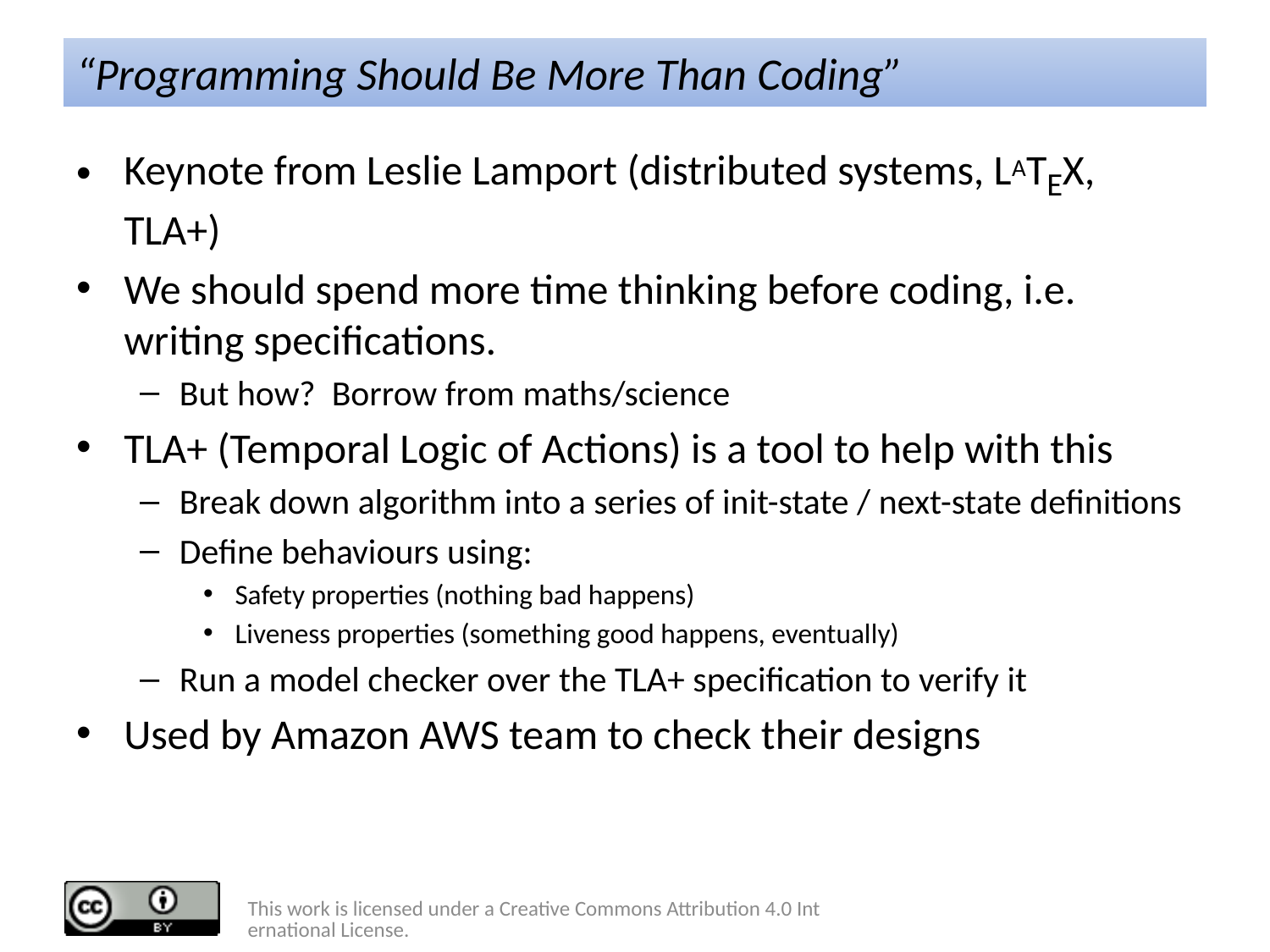

# “Programming Should Be More Than Coding”
Keynote from Leslie Lamport (distributed systems, LATEX, TLA+)
We should spend more time thinking before coding, i.e. writing specifications.
But how?  Borrow from maths/science
TLA+ (Temporal Logic of Actions) is a tool to help with this
Break down algorithm into a series of init-state / next-state definitions
Define behaviours using:
Safety properties (nothing bad happens)
Liveness properties (something good happens, eventually)
Run a model checker over the TLA+ specification to verify it
Used by Amazon AWS team to check their designs

This work is licensed under a Creative Commons Attribution 4.0 International License.